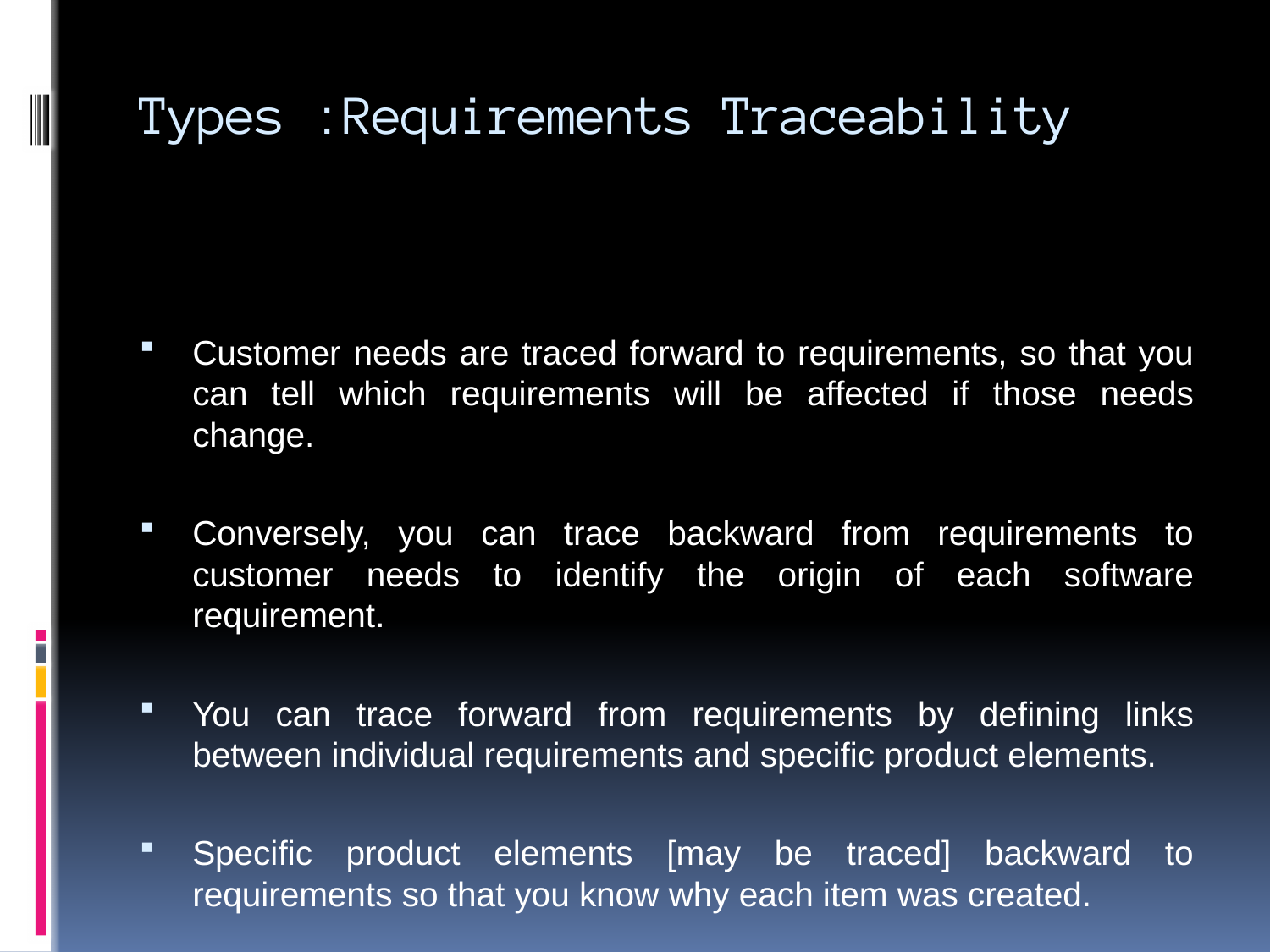

# Types :Requirements Traceability

Customer needs are traced forward to requirements, so that you can tell which requirements will be affected if those needs change.

Conversely, you can trace backward from requirements to customer needs to identify the origin of each software requirement.

You can trace forward from requirements by defining links between individual requirements and specific product elements.

Specific product elements [may be traced] backward to requirements so that you know why each item was created.